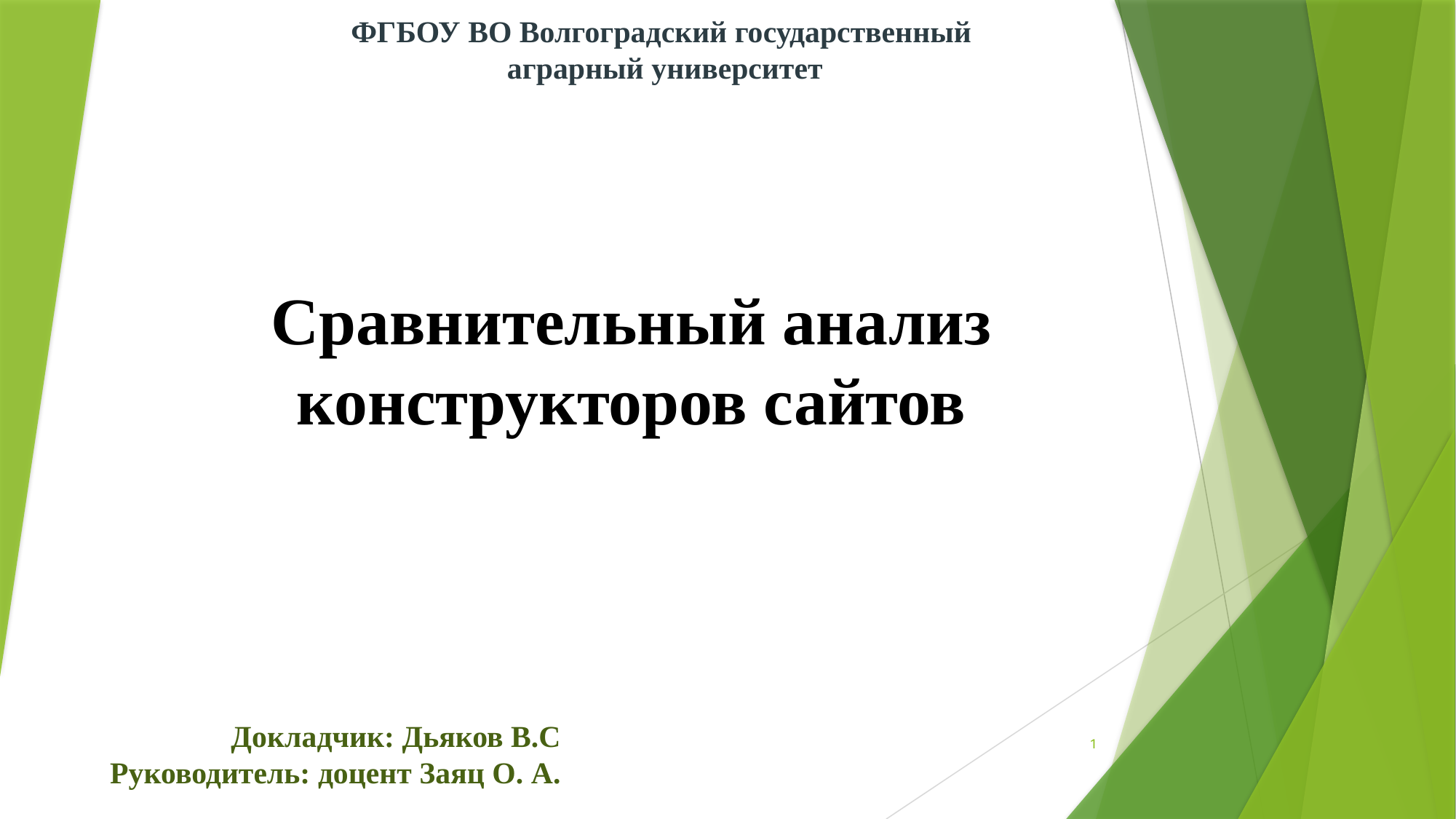

# ФГБОУ ВО Волгоградский государственный аграрный университет
Сравнительный анализ
конструкторов сайтов
Докладчик: Дьяков В.С
Руководитель: доцент Заяц О. А.
1